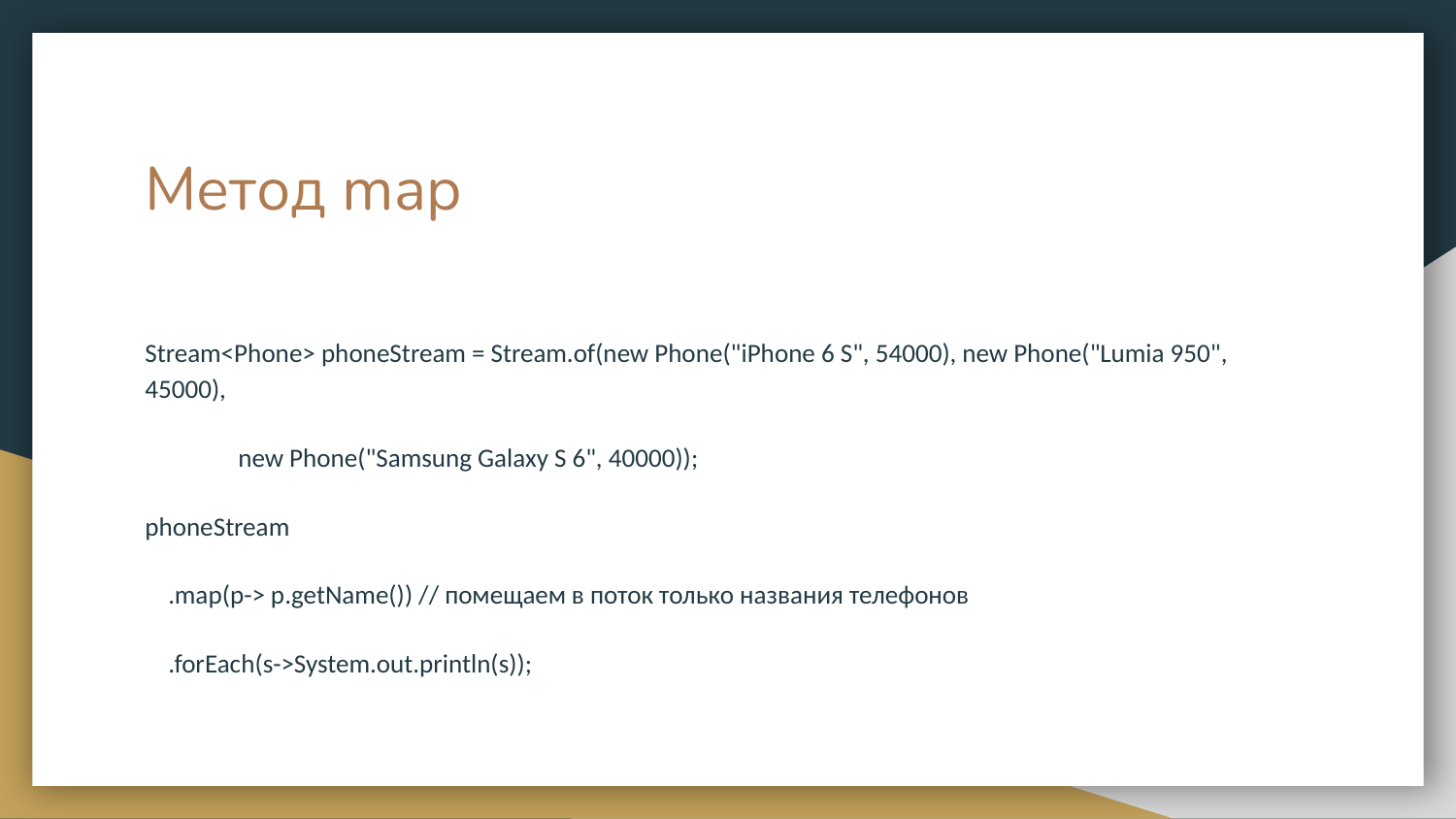

# Метод map
Stream<Phone> phoneStream = Stream.of(new Phone("iPhone 6 S", 54000), new Phone("Lumia 950", 45000),
                new Phone("Samsung Galaxy S 6", 40000));
phoneStream
    .map(p-> p.getName()) // помещаем в поток только названия телефонов
    .forEach(s->System.out.println(s));